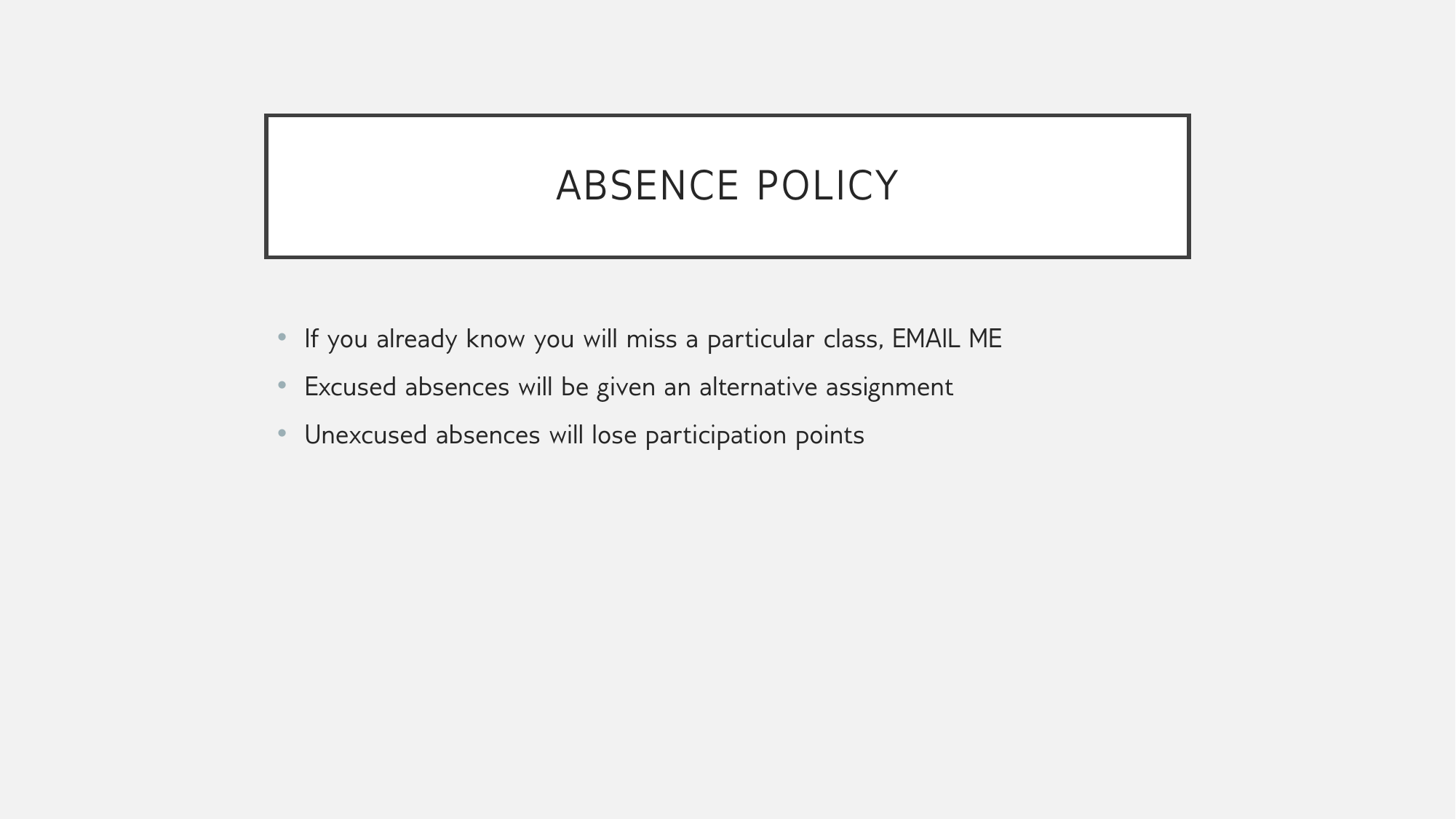

# Absence policy
If you already know you will miss a particular class, EMAIL ME
Excused absences will be given an alternative assignment
Unexcused absences will lose participation points